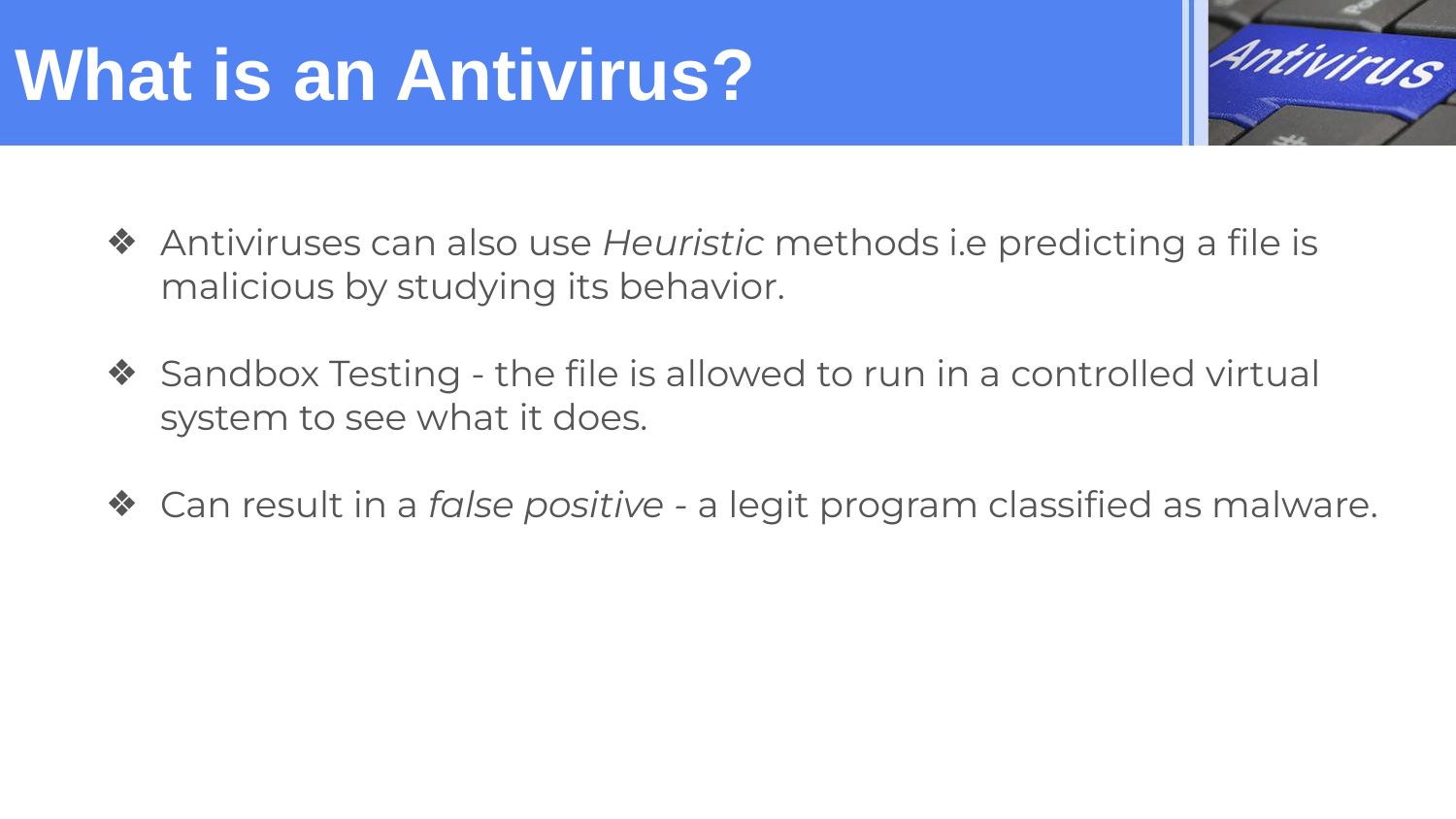

# What is an Antivirus?

Antiviruses can also use Heuristic methods i.e predicting a file is malicious by studying its behavior.

Sandbox Testing - the file is allowed to run in a controlled virtual system to see what it does.

Can result in a false positive - a legit program classified as malware.